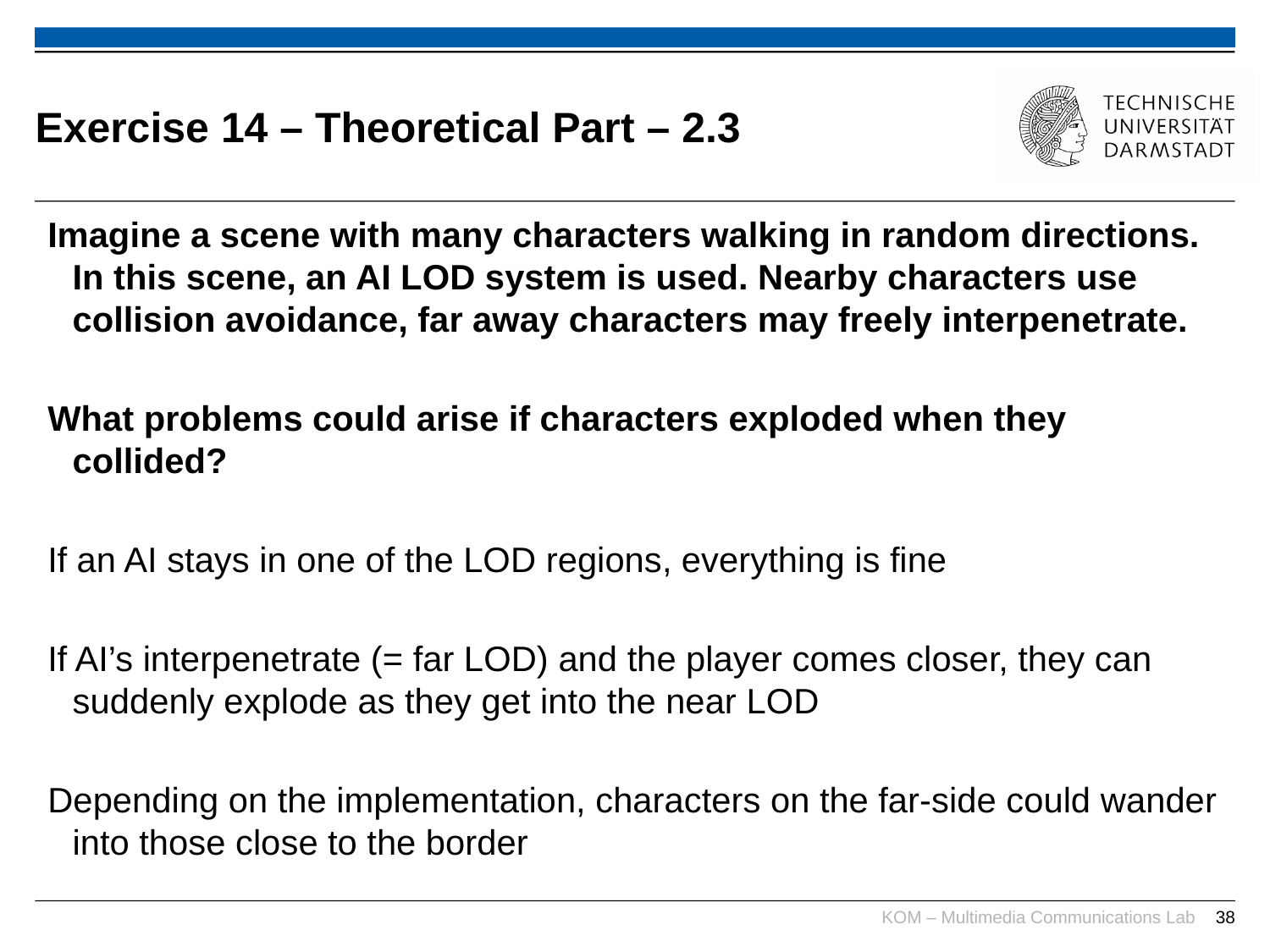

# Exercise 14 – Theoretical Part – 2.3
Imagine a scene with many characters walking in random directions. In this scene, an AI LOD system is used. Nearby characters use collision avoidance, far away characters may freely interpenetrate.

What problems could arise if characters exploded when they collided?

If an AI stays in one of the LOD regions, everything is fine

If AI’s interpenetrate (= far LOD) and the player comes closer, they can suddenly explode as they get into the near LOD

Depending on the implementation, characters on the far-side could wander into those close to the border